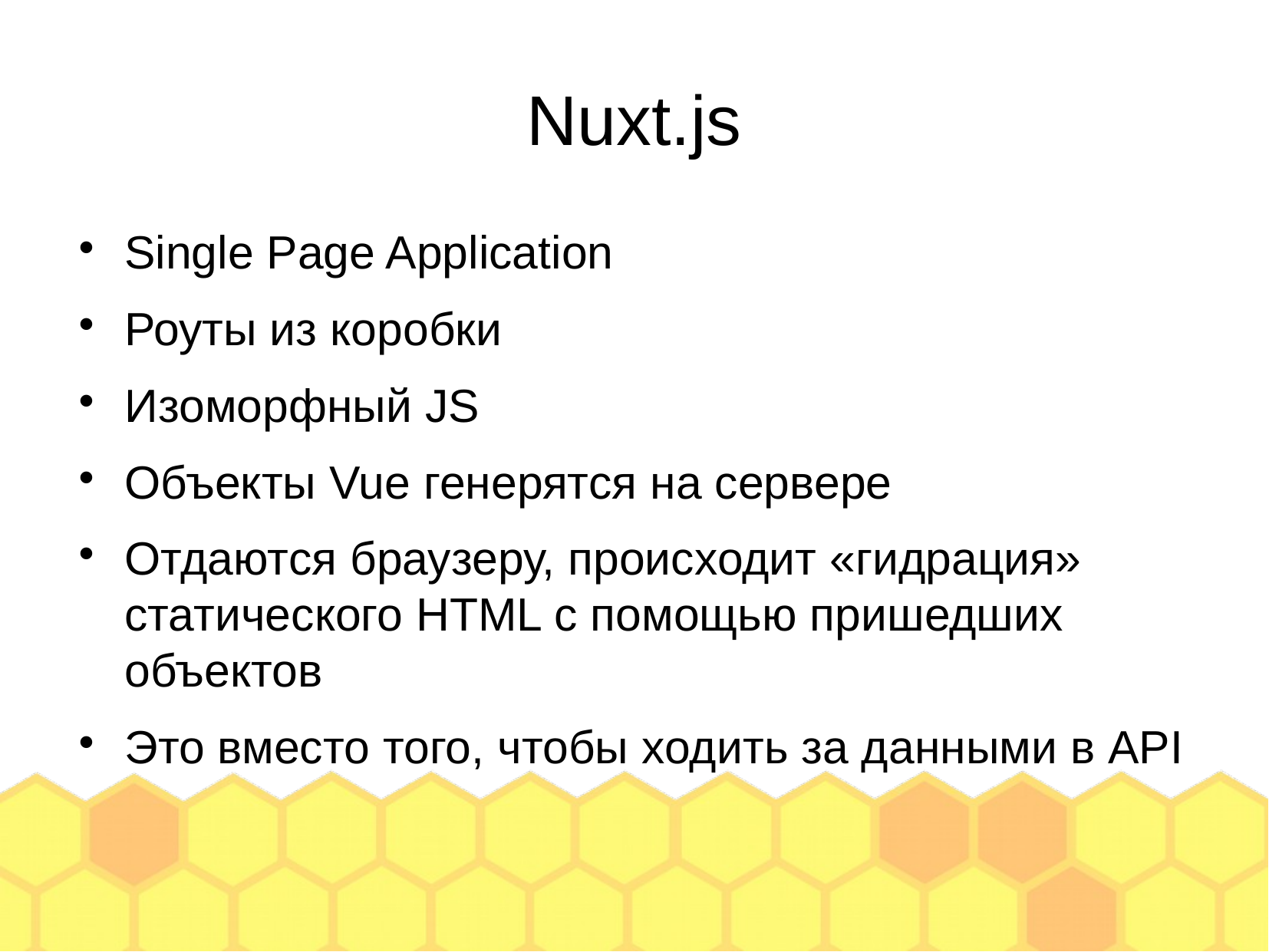

Nuxt.js
Single Page Application
Роуты из коробки
Изоморфный JS
Объекты Vue генерятся на сервере
Отдаются браузеру, происходит «гидрация» статического HTML с помощью пришедших объектов
Это вместо того, чтобы ходить за данными в API